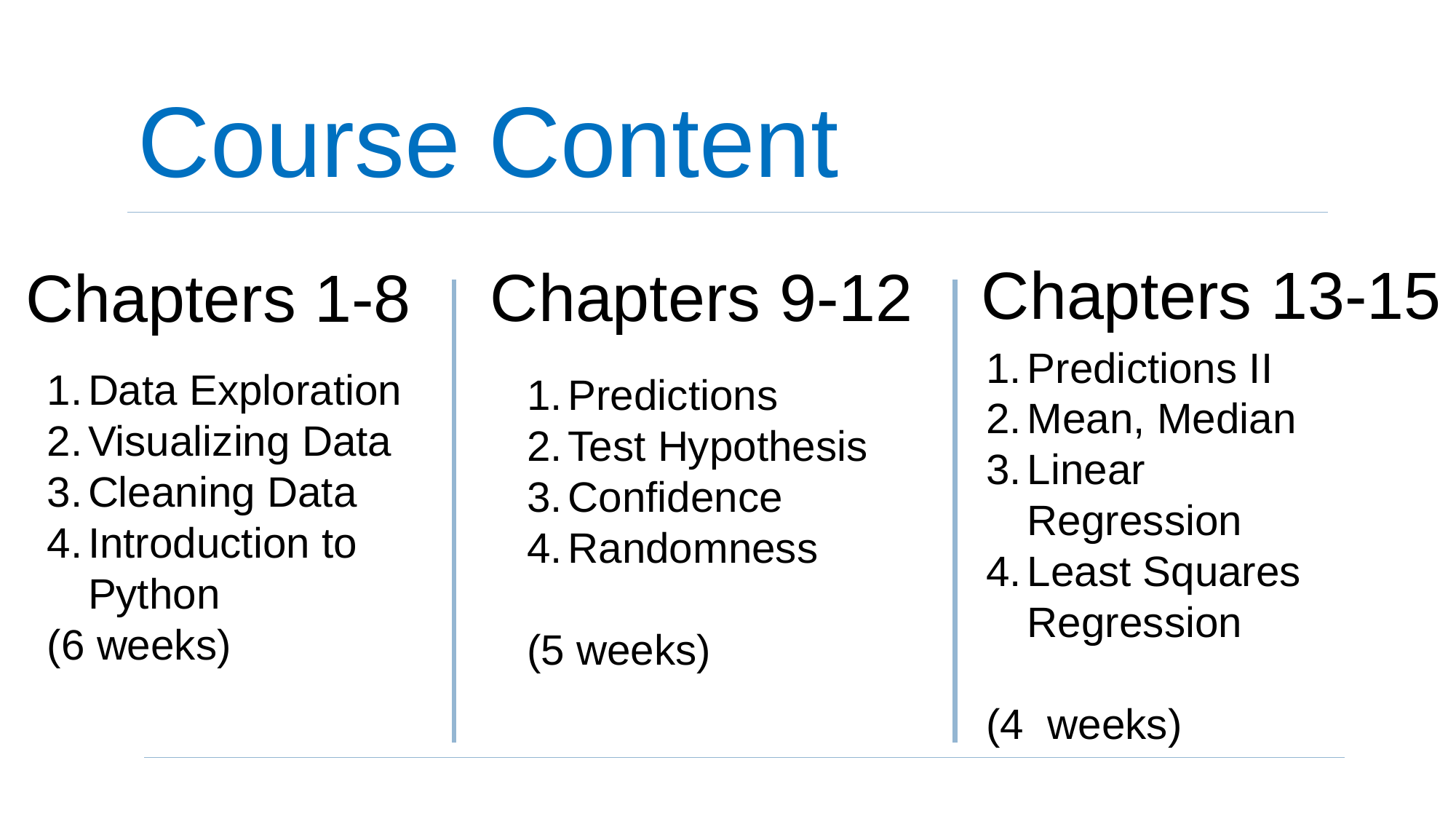

# Course Content
Chapters 13-15
Chapters 9-12
Chapters 1-8

Predictions II
Mean, Median
Linear Regression
Least Squares Regression

(4  weeks)

Data Exploration
Visualizing Data
Cleaning Data
Introduction to Python
(6 weeks)
Predictions
Test Hypothesis
Confidence
Randomness

(5 weeks)